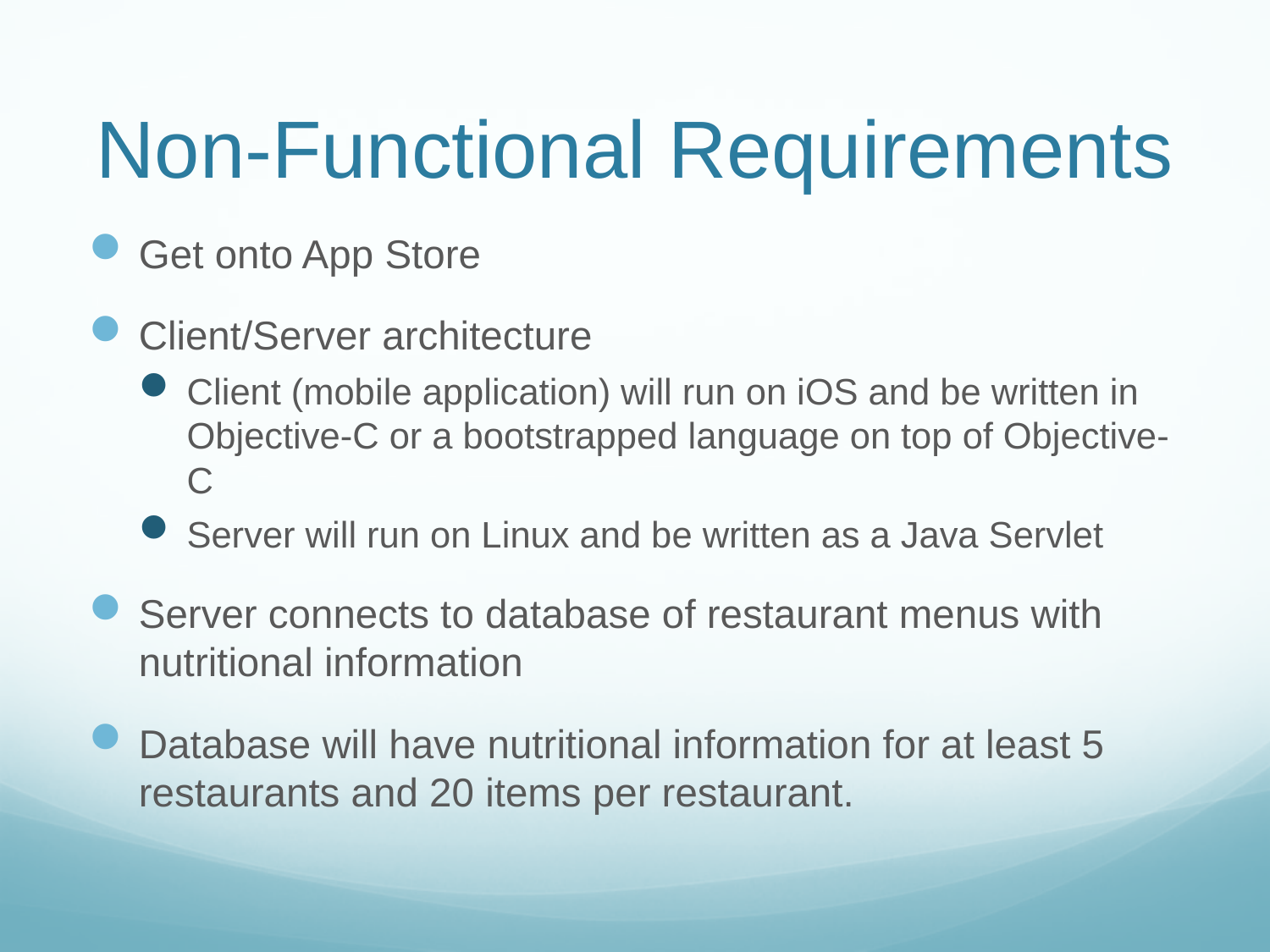

# Non-Functional Requirements
Get onto App Store
Client/Server architecture
Client (mobile application) will run on iOS and be written in Objective-C or a bootstrapped language on top of Objective-C
Server will run on Linux and be written as a Java Servlet
Server connects to database of restaurant menus with nutritional information
Database will have nutritional information for at least 5 restaurants and 20 items per restaurant.